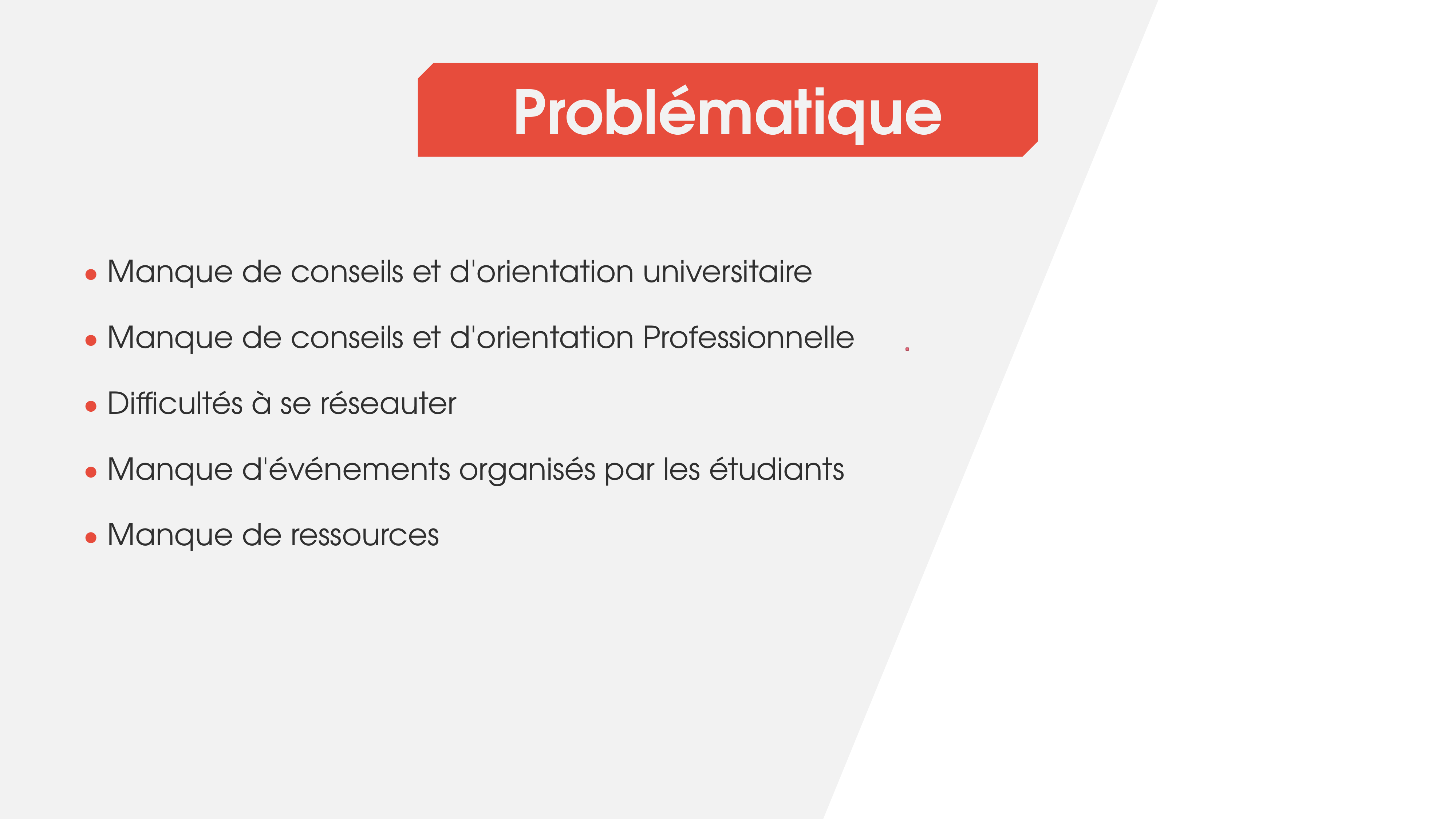

Problématique
• Manque de conseils et d'orientation universitaire
• Manque de conseils et d'orientation Professionnelle

• Difficultés à se réseauter

• Manque d'événements organisés par les étudiants

• Manque de ressources